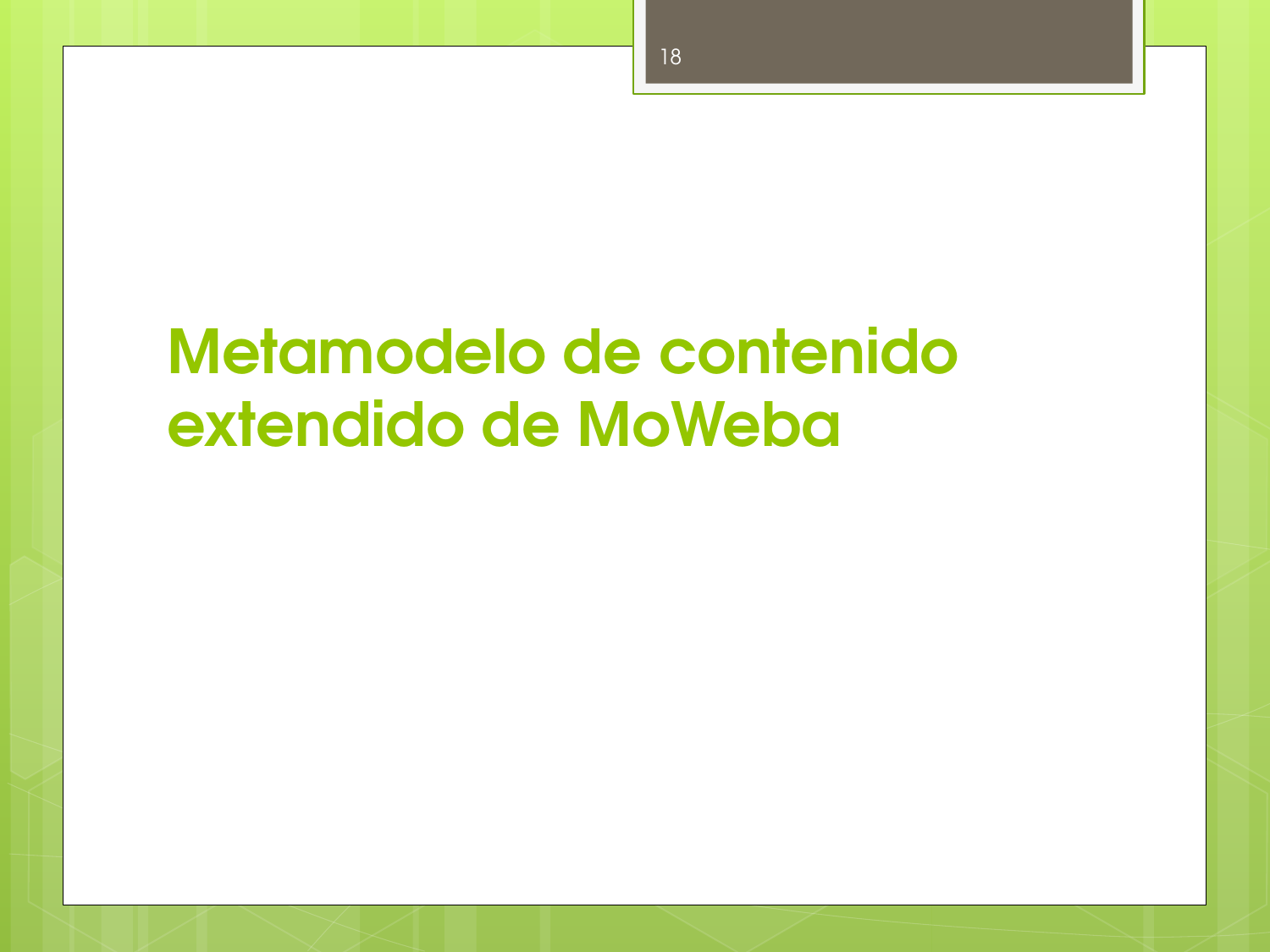

18
# Metamodelo de contenido extendido de MoWeba